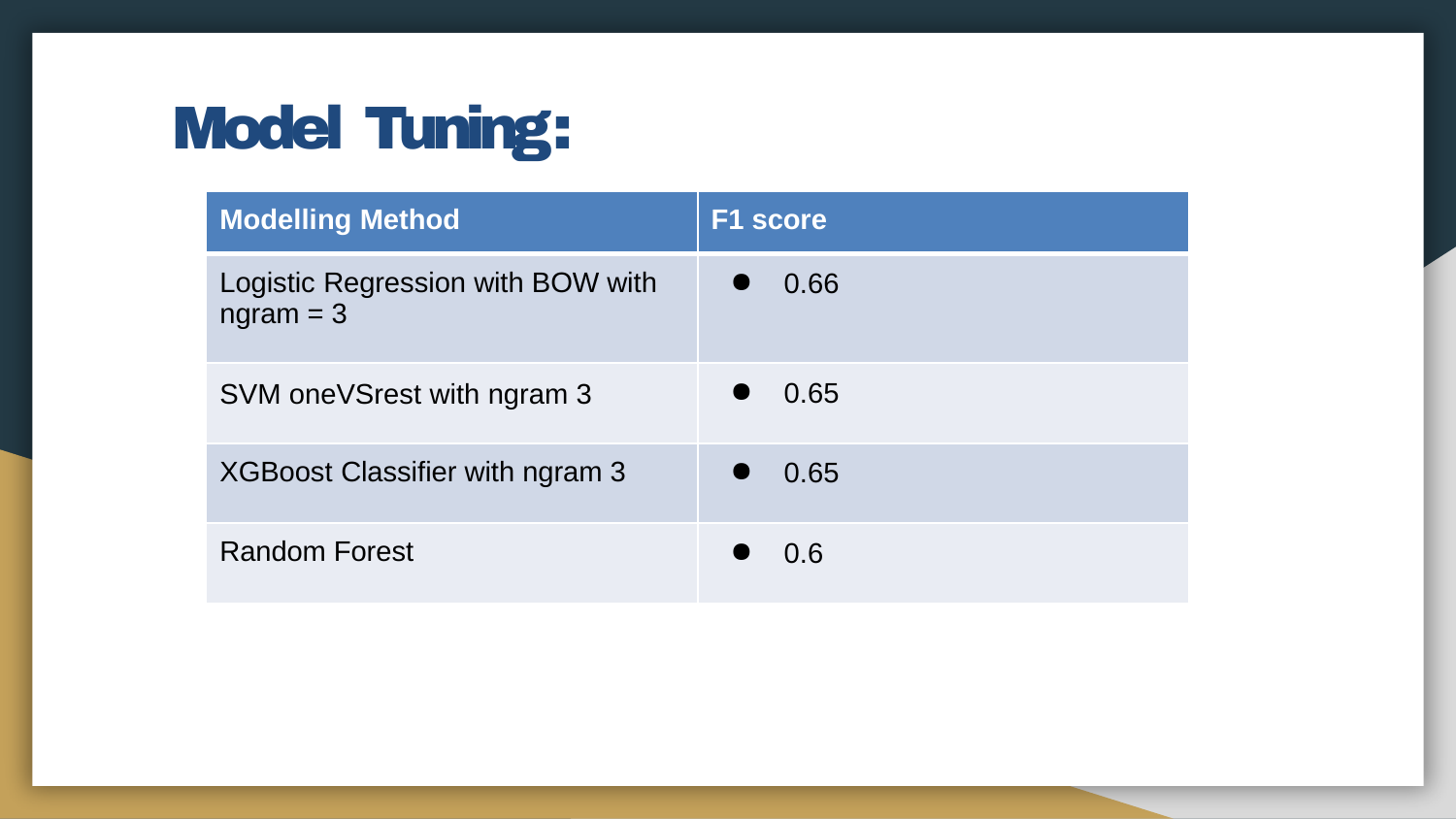

# Model Tuning:
| Modelling Method | F1 score |
| --- | --- |
| Logistic Regression with BOW with ngram = 3 | 0.66 |
| SVM oneVSrest with ngram 3 | 0.65 |
| XGBoost Classifier with ngram 3 | 0.65 |
| Random Forest | 0.6 |